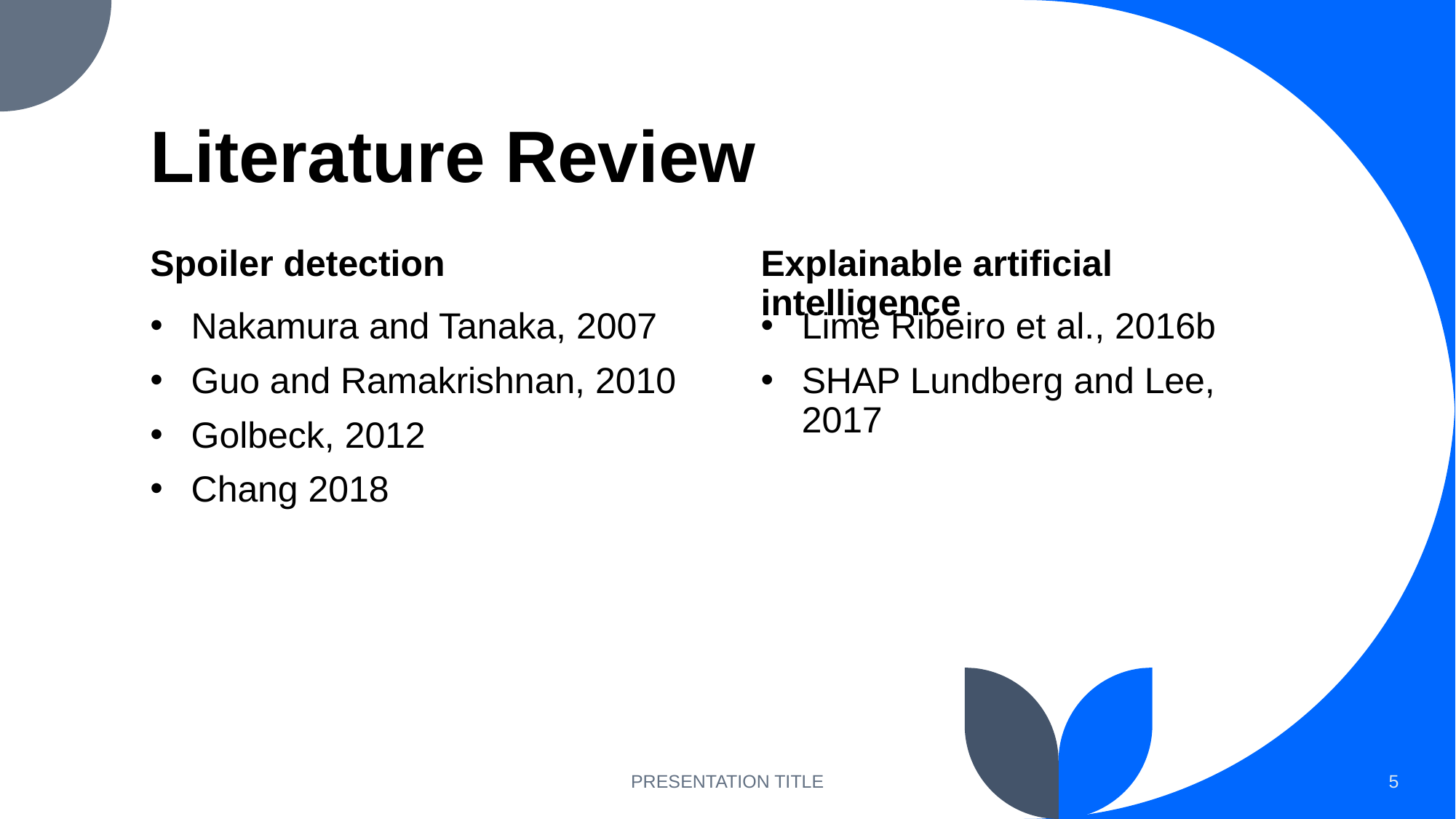

# Literature Review
Spoiler detection
Explainable artificial intelligence
Nakamura and Tanaka, 2007
Guo and Ramakrishnan, 2010
Golbeck, 2012
Chang 2018
Lime Ribeiro et al., 2016b
SHAP Lundberg and Lee, 2017
PRESENTATION TITLE
5